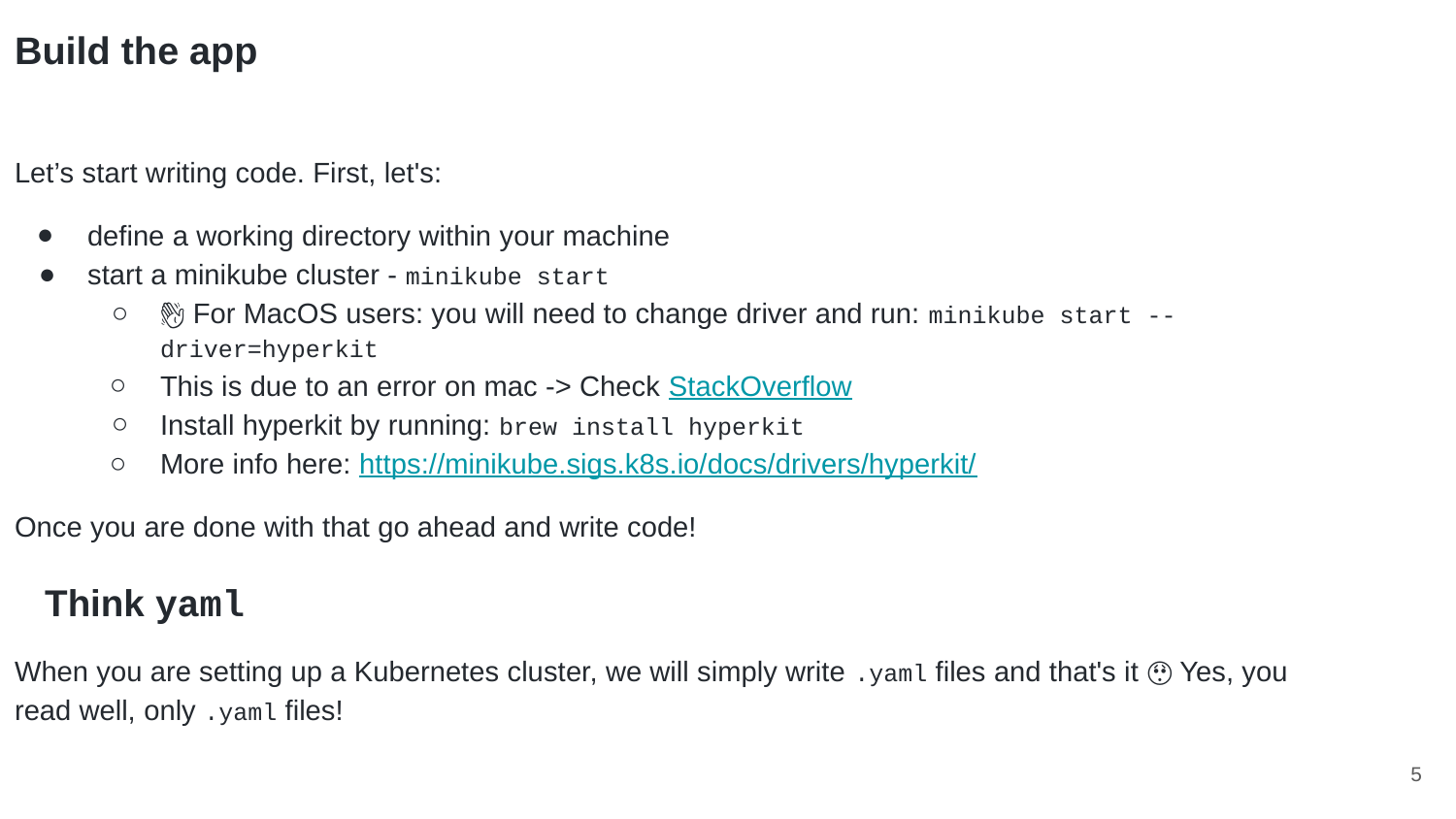

Build the app
Let’s start writing code. First, let's:
define a working directory within your machine
start a minikube cluster - minikube start
👋 For MacOS users: you will need to change driver and run: minikube start --driver=hyperkit
This is due to an error on mac -> Check StackOverflow
Install hyperkit by running: brew install hyperkit
More info here: https://minikube.sigs.k8s.io/docs/drivers/hyperkit/
Once you are done with that go ahead and write code!
Think yaml
When you are setting up a Kubernetes cluster, we will simply write .yaml files and that's it 😯 Yes, you read well, only .yaml files!

5